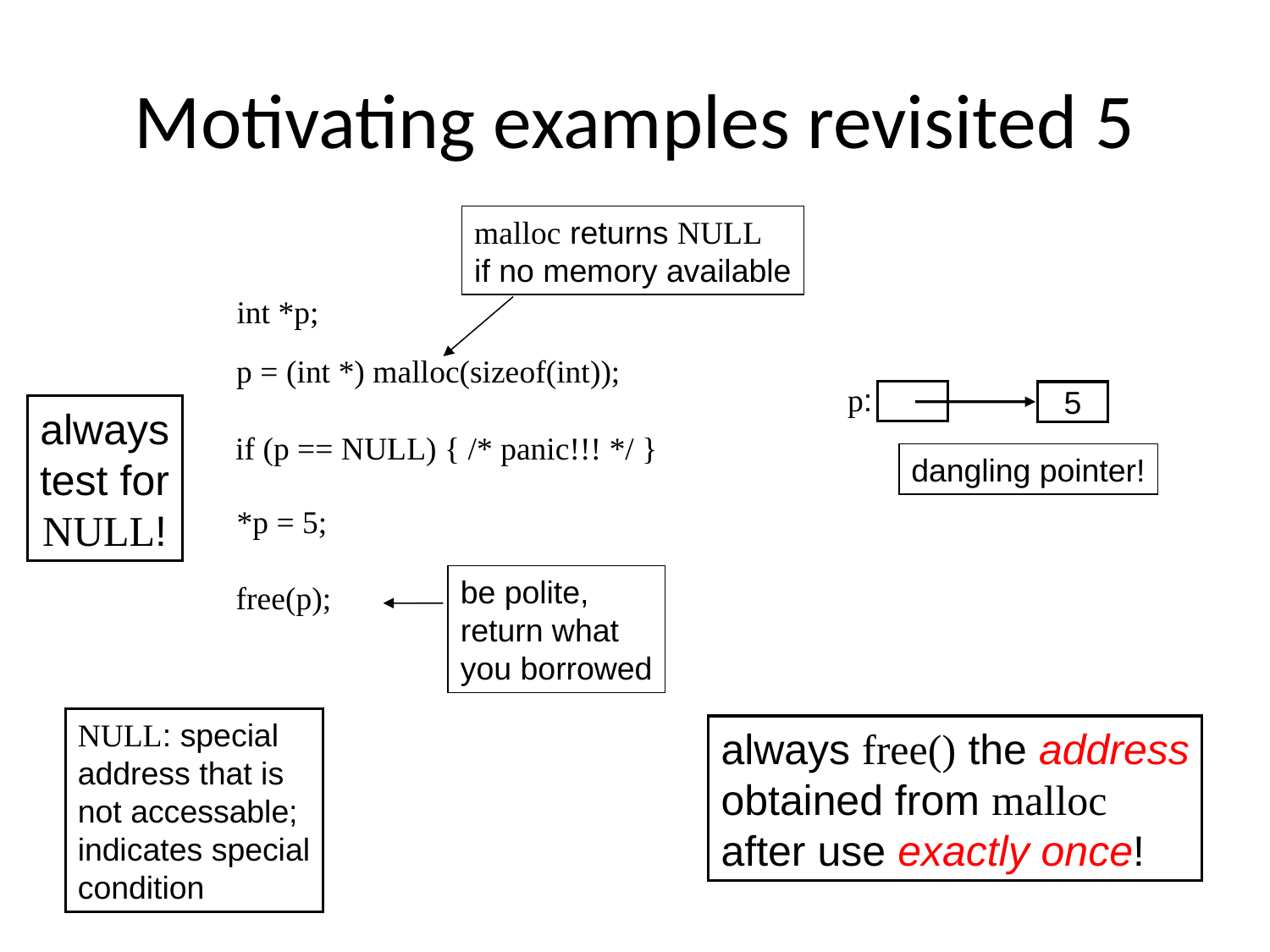

# Motivating examples revisited 5
malloc returns NULL
if no memory available

int *p;
p = (int *) malloc(sizeof(int));
p:

5

always
test for
NULL!

if (p == NULL) { /* panic!!! */ }
dangling pointer!
*p = 5;
be polite,
return what
you borrowed

free(p);
NULL: special
address that is
not accessable;
indicates special
condition
always free() the address
obtained from malloc
after use exactly once!